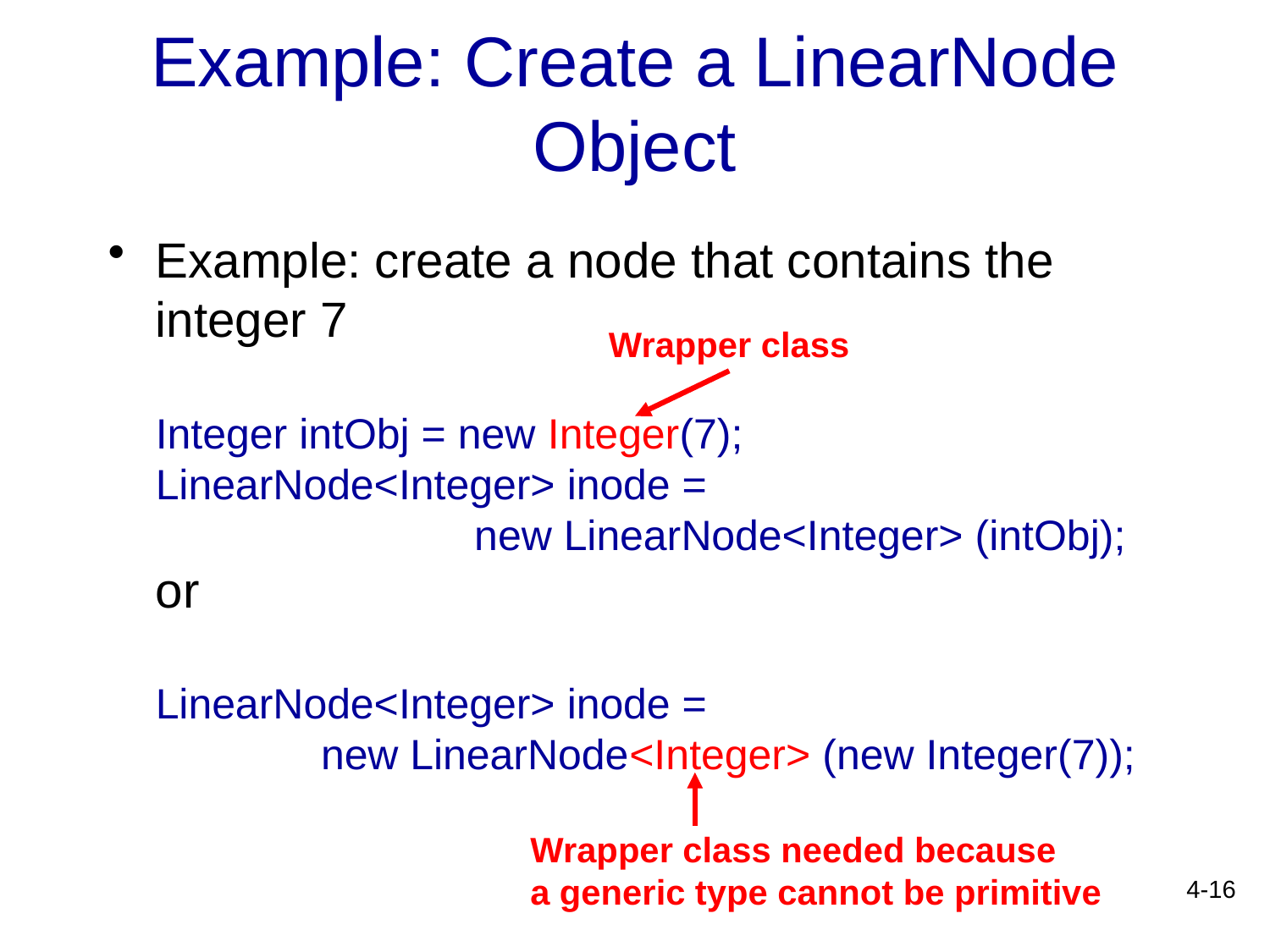

# Example: Create a LinearNode Object
Example: create a node that contains the integer 7
Integer intObj = new Integer(7);
LinearNode<Integer> inode =
                           new LinearNode<Integer> (intObj);
or
LinearNode<Integer> inode =
              new LinearNode<Integer> (new Integer(7));

Wrapper class
Wrapper class needed because
a generic type cannot be primitive
4-16